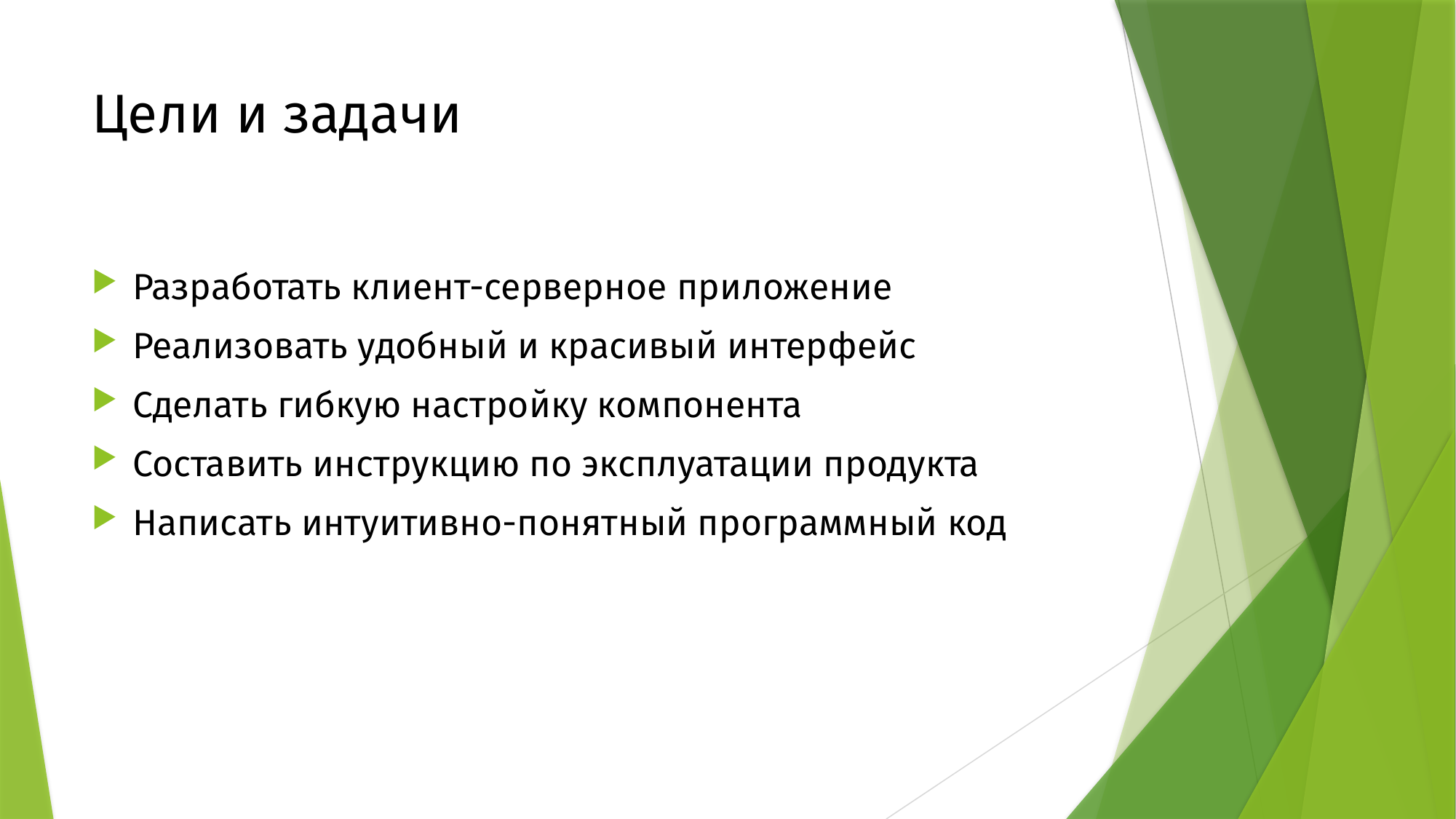

# Цели и задачи
Разработать клиент-серверное приложение
Реализовать удобный и красивый интерфейс
Сделать гибкую настройку компонента
Составить инструкцию по эксплуатации продукта
Написать интуитивно-понятный программный код